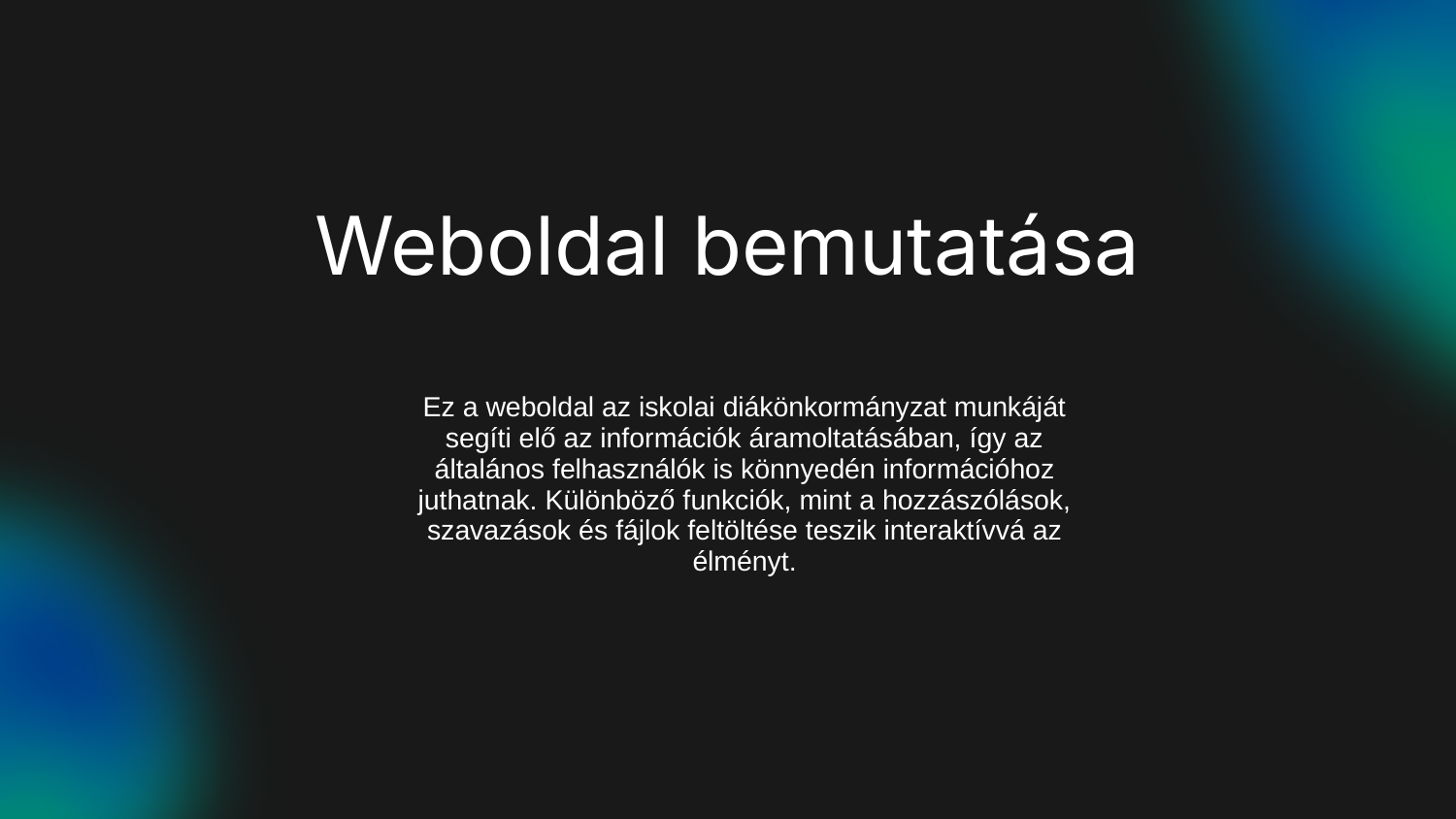

# Weboldal bemutatása
Ez a weboldal az iskolai diákönkormányzat munkáját segíti elő az információk áramoltatásában, így az általános felhasználók is könnyedén információhoz juthatnak. Különböző funkciók, mint a hozzászólások, szavazások és fájlok feltöltése teszik interaktívvá az élményt.